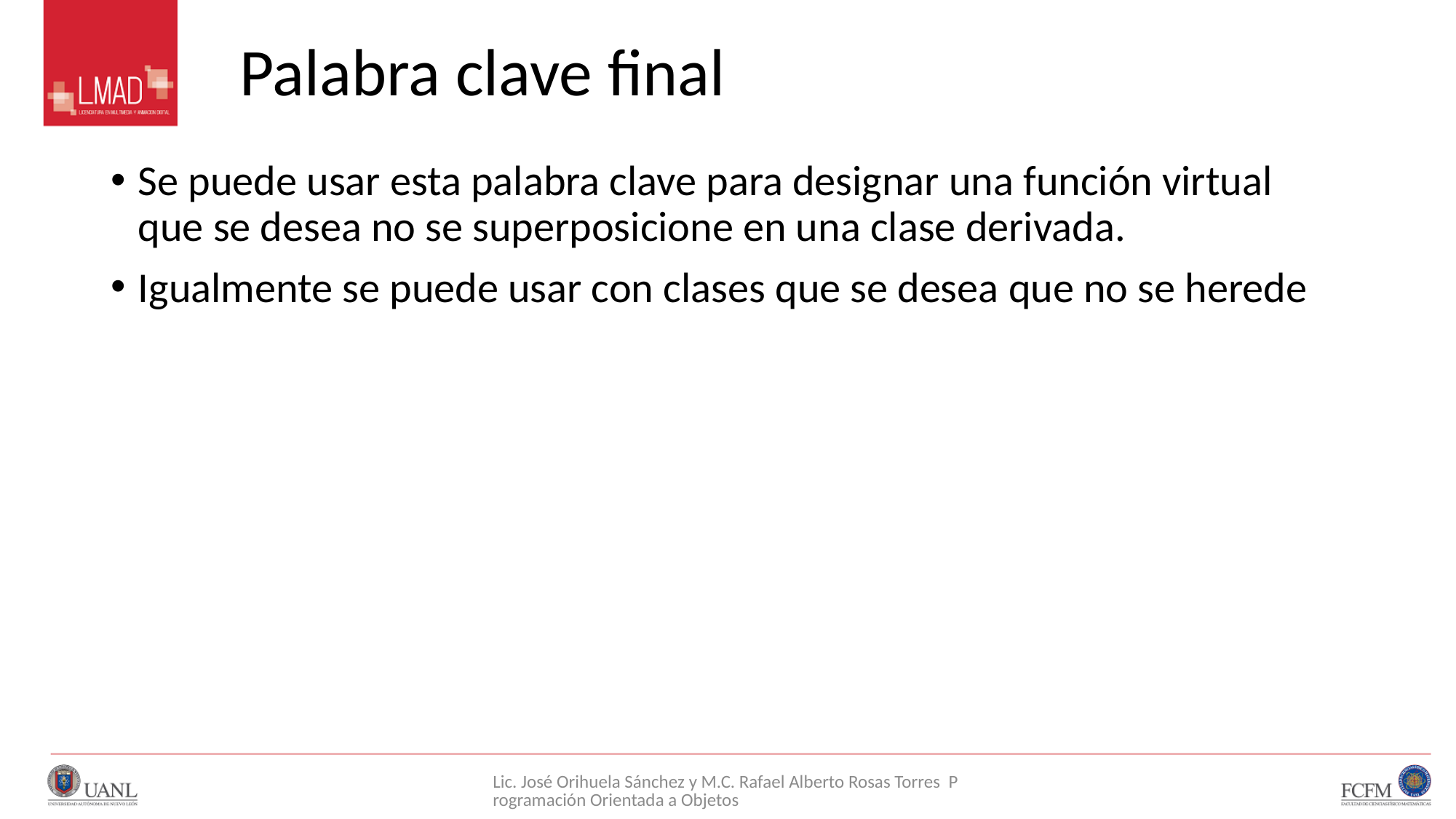

# Palabra clave final
Se puede usar esta palabra clave para designar una función virtual que se desea no se superposicione en una clase derivada.
Igualmente se puede usar con clases que se desea que no se herede
Lic. José Orihuela Sánchez y M.C. Rafael Alberto Rosas Torres  Programación Orientada a Objetos